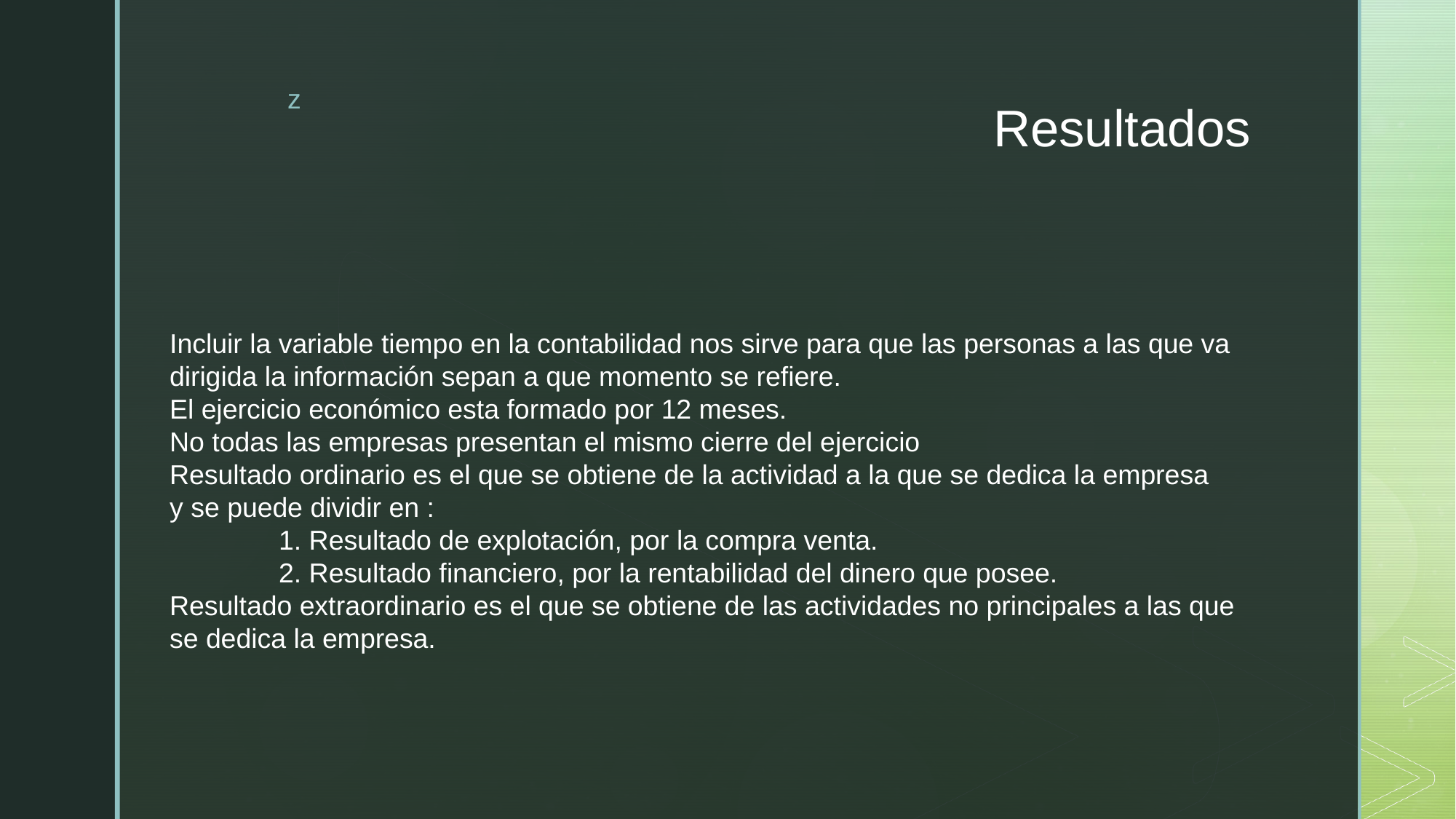

# Resultados
Incluir la variable tiempo en la contabilidad nos sirve para que las personas a las que va
dirigida la información sepan a que momento se refiere.
El ejercicio económico esta formado por 12 meses.
No todas las empresas presentan el mismo cierre del ejercicio
Resultado ordinario es el que se obtiene de la actividad a la que se dedica la empresa
y se puede dividir en :
	1. Resultado de explotación, por la compra venta.
	2. Resultado financiero, por la rentabilidad del dinero que posee.
Resultado extraordinario es el que se obtiene de las actividades no principales a las que
se dedica la empresa.